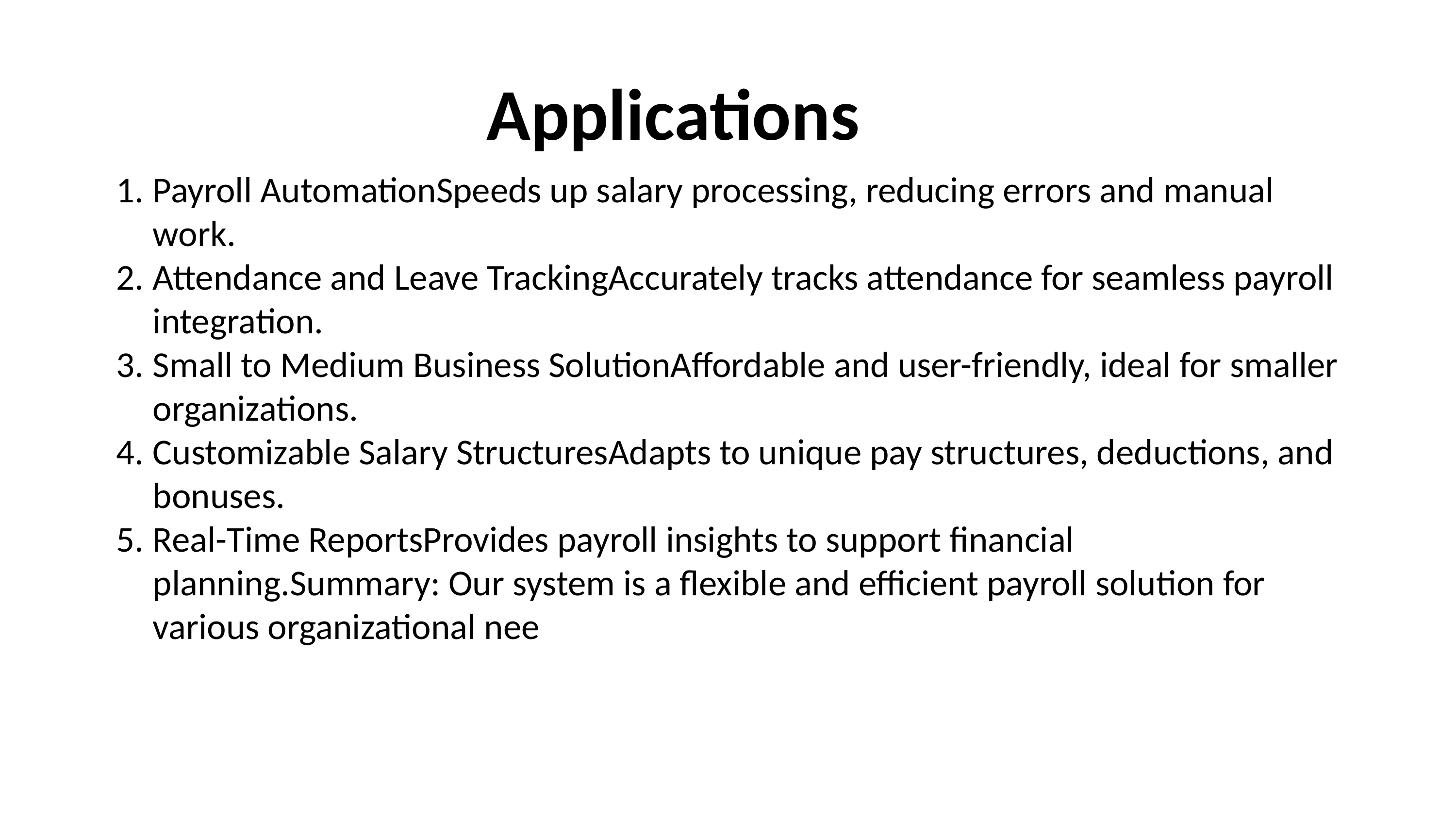

Applications

Payroll AutomationSpeeds up salary processing, reducing errors and manual work.
Attendance and Leave TrackingAccurately tracks attendance for seamless payroll integration.
Small to Medium Business SolutionAffordable and user-friendly, ideal for smaller organizations.
Customizable Salary StructuresAdapts to unique pay structures, deductions, and bonuses.
Real-Time ReportsProvides payroll insights to support financial planning.Summary: Our system is a flexible and efficient payroll solution for various organizational nee